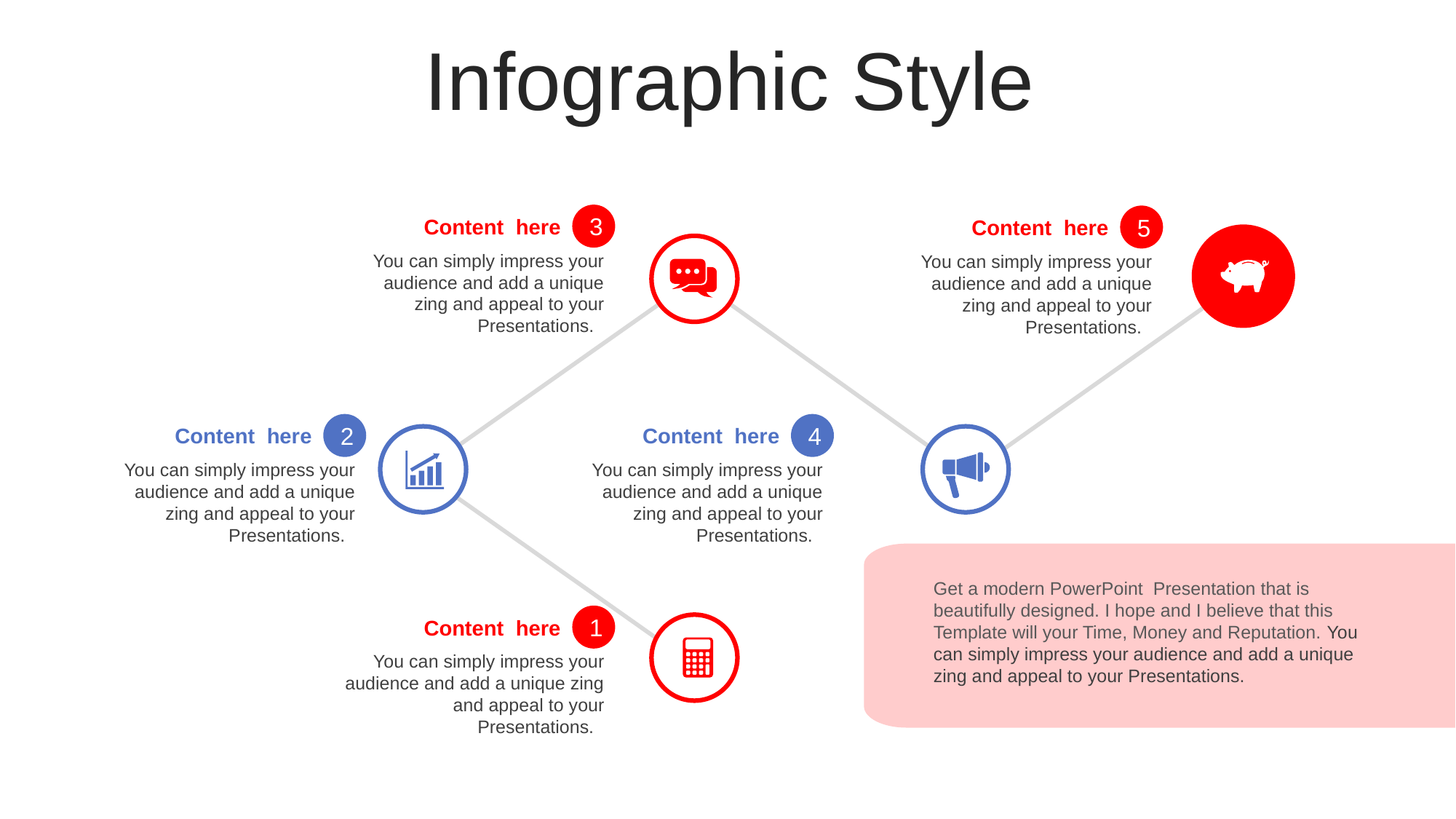

Infographic Style
3
Content  here
You can simply impress your audience and add a unique zing and appeal to your Presentations.
5
Content  here
You can simply impress your audience and add a unique zing and appeal to your Presentations.

2
Content  here
You can simply impress your audience and add a unique zing and appeal to your Presentations.
4
Content  here
You can simply impress your audience and add a unique zing and appeal to your Presentations.

Get a modern PowerPoint  Presentation that is beautifully designed. I hope and I believe that this Template will your Time, Money and Reputation. You can simply impress your audience and add a unique zing and appeal to your Presentations.
1
Content  here
You can simply impress your audience and add a unique zing and appeal to your Presentations.